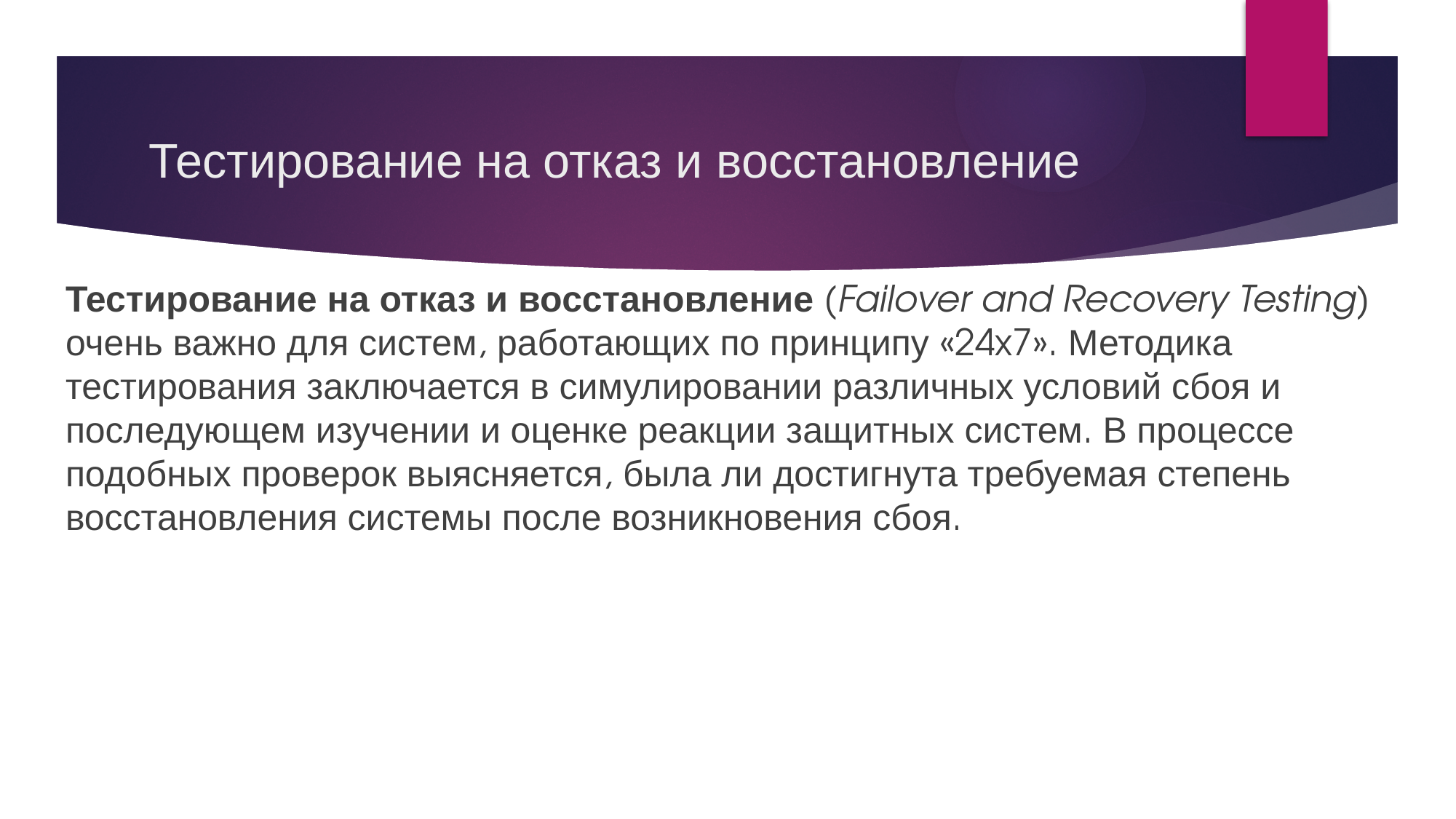

# Тестирование на отказ и восстановление
Тестирование на отказ и восстановление (Failover and Recovery Testing) очень важно для систем, работающих по принципу «24x7». Методика тестирования заключается в симулировании различных условий сбоя и последующем изучении и оценке реакции защитных систем. В процессе подобных проверок выясняется, была ли достигнута требуемая степень восстановления системы после возникновения сбоя.